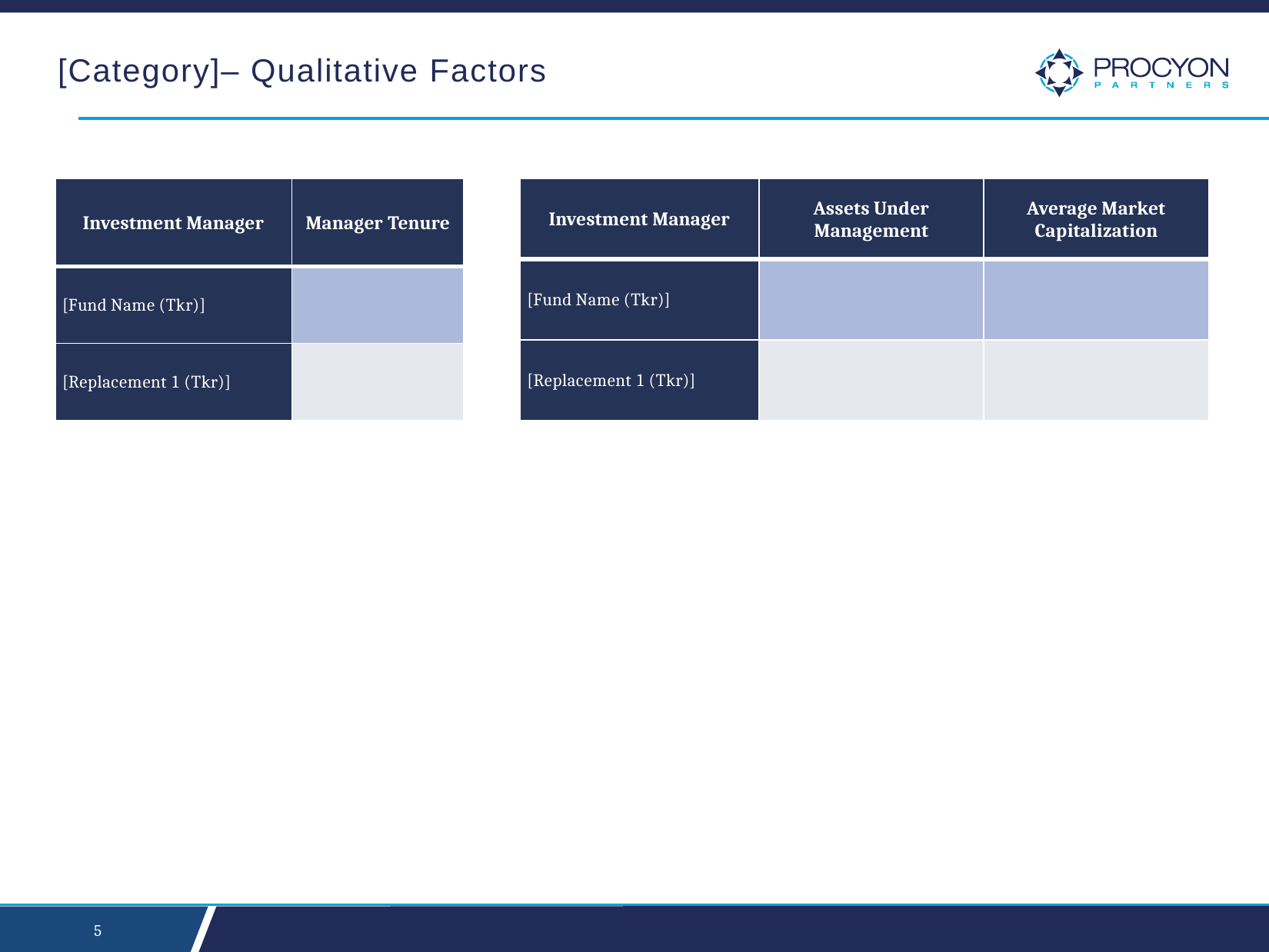

# [Category]– Qualitative Factors
| Investment Manager | Manager Tenure |
| --- | --- |
| [Fund Name (Tkr)] |  |
| [Replacement 1 (Tkr)] |  |
| Investment Manager | Assets Under Management | Average Market Capitalization |
| --- | --- | --- |
| [Fund Name (Tkr)] |  |  |
| [Replacement 1 (Tkr)] |  |  |

5